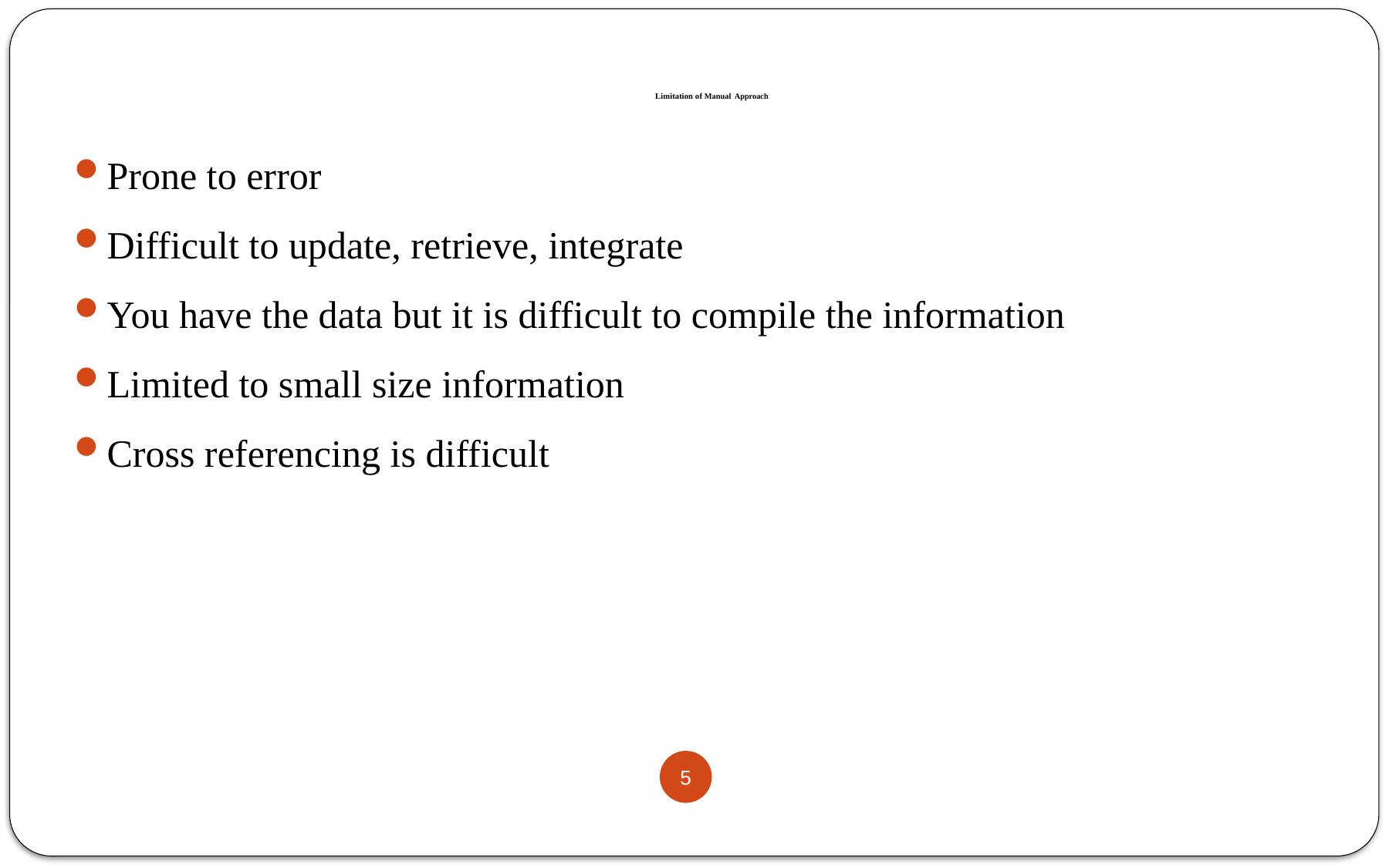

# Limitation of Manual  Approach
Prone to error
Difficult to update, retrieve, integrate
You have the data but it is difficult to compile the information
Limited to small size information
Cross referencing is difficult

5